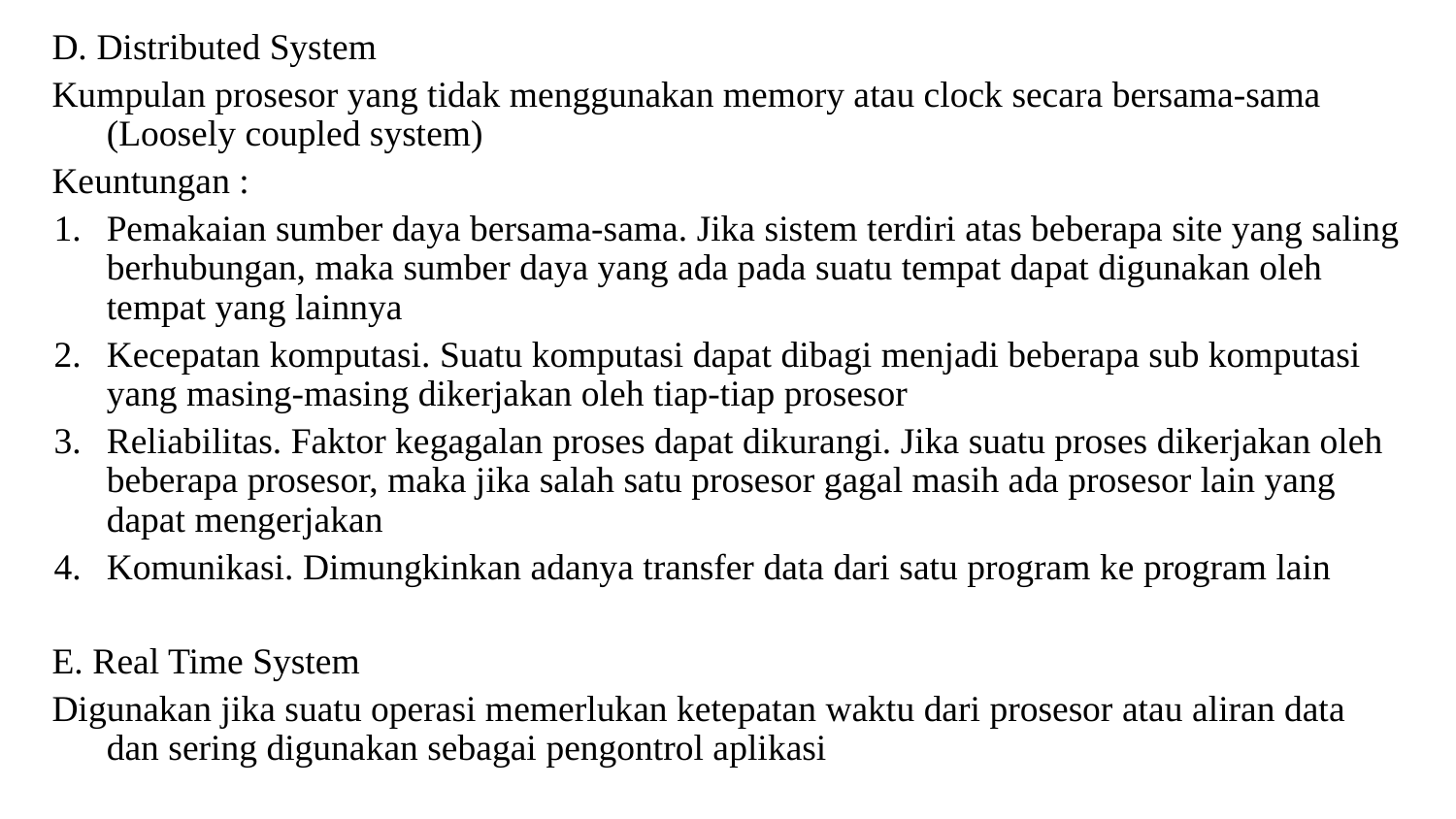

D. Distributed System
Kumpulan prosesor yang tidak menggunakan memory atau clock secara bersama-sama (Loosely coupled system)
Keuntungan :
Pemakaian sumber daya bersama-sama. Jika sistem terdiri atas beberapa site yang saling berhubungan, maka sumber daya yang ada pada suatu tempat dapat digunakan oleh tempat yang lainnya
Kecepatan komputasi. Suatu komputasi dapat dibagi menjadi beberapa sub komputasi yang masing-masing dikerjakan oleh tiap-tiap prosesor
Reliabilitas. Faktor kegagalan proses dapat dikurangi. Jika suatu proses dikerjakan oleh beberapa prosesor, maka jika salah satu prosesor gagal masih ada prosesor lain yang dapat mengerjakan
Komunikasi. Dimungkinkan adanya transfer data dari satu program ke program lain

E. Real Time System
Digunakan jika suatu operasi memerlukan ketepatan waktu dari prosesor atau aliran data dan sering digunakan sebagai pengontrol aplikasi